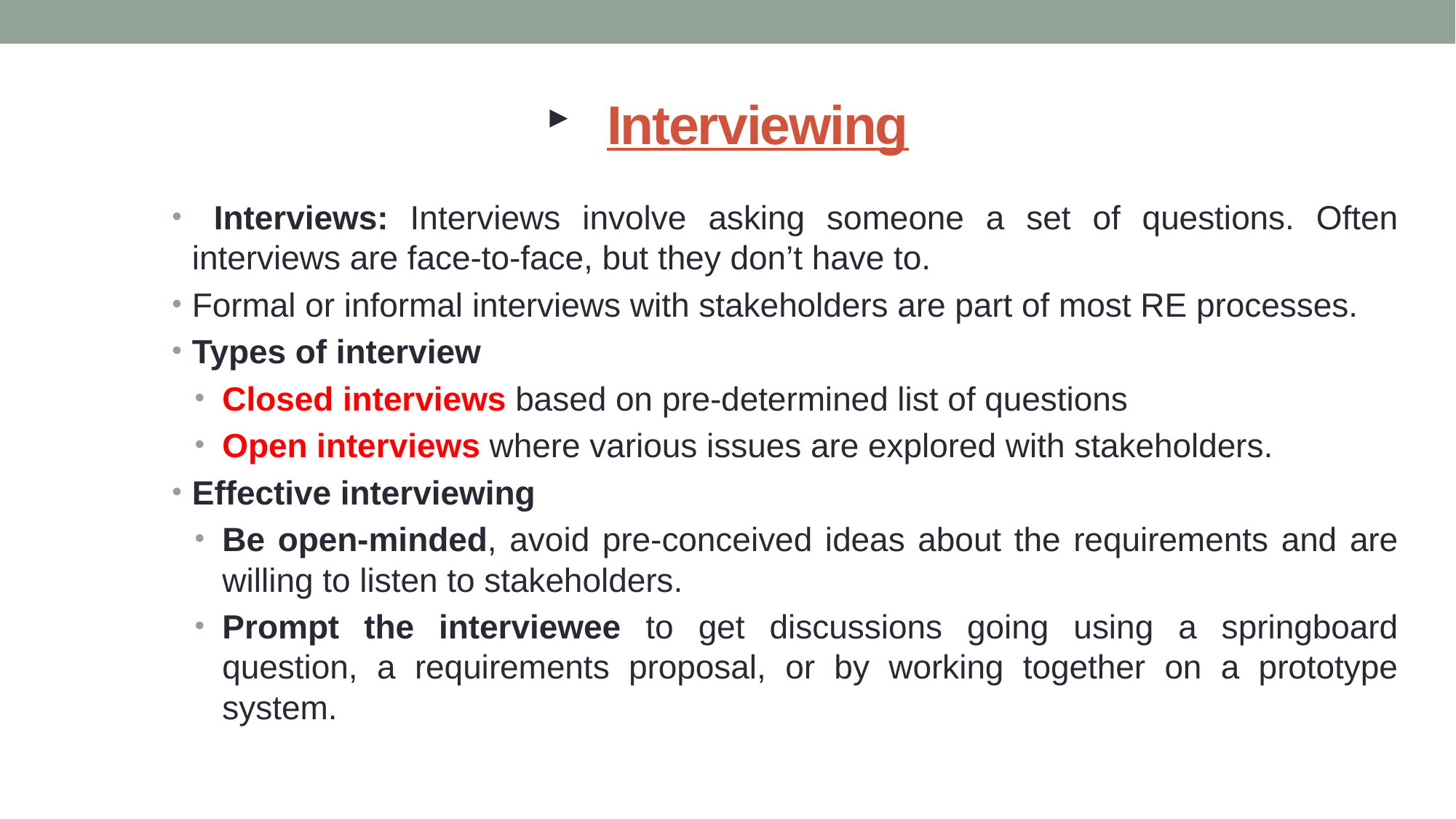

# Interviewing
 Interviews: Interviews involve asking someone a set of questions. Often interviews are face-to-face, but they don’t have to.
Formal or informal interviews with stakeholders are part of most RE processes.
Types of interview
Closed interviews based on pre-determined list of questions
Open interviews where various issues are explored with stakeholders.
Effective interviewing
Be open-minded, avoid pre-conceived ideas about the requirements and are willing to listen to stakeholders.
Prompt the interviewee to get discussions going using a springboard question, a requirements proposal, or by working together on a prototype system.